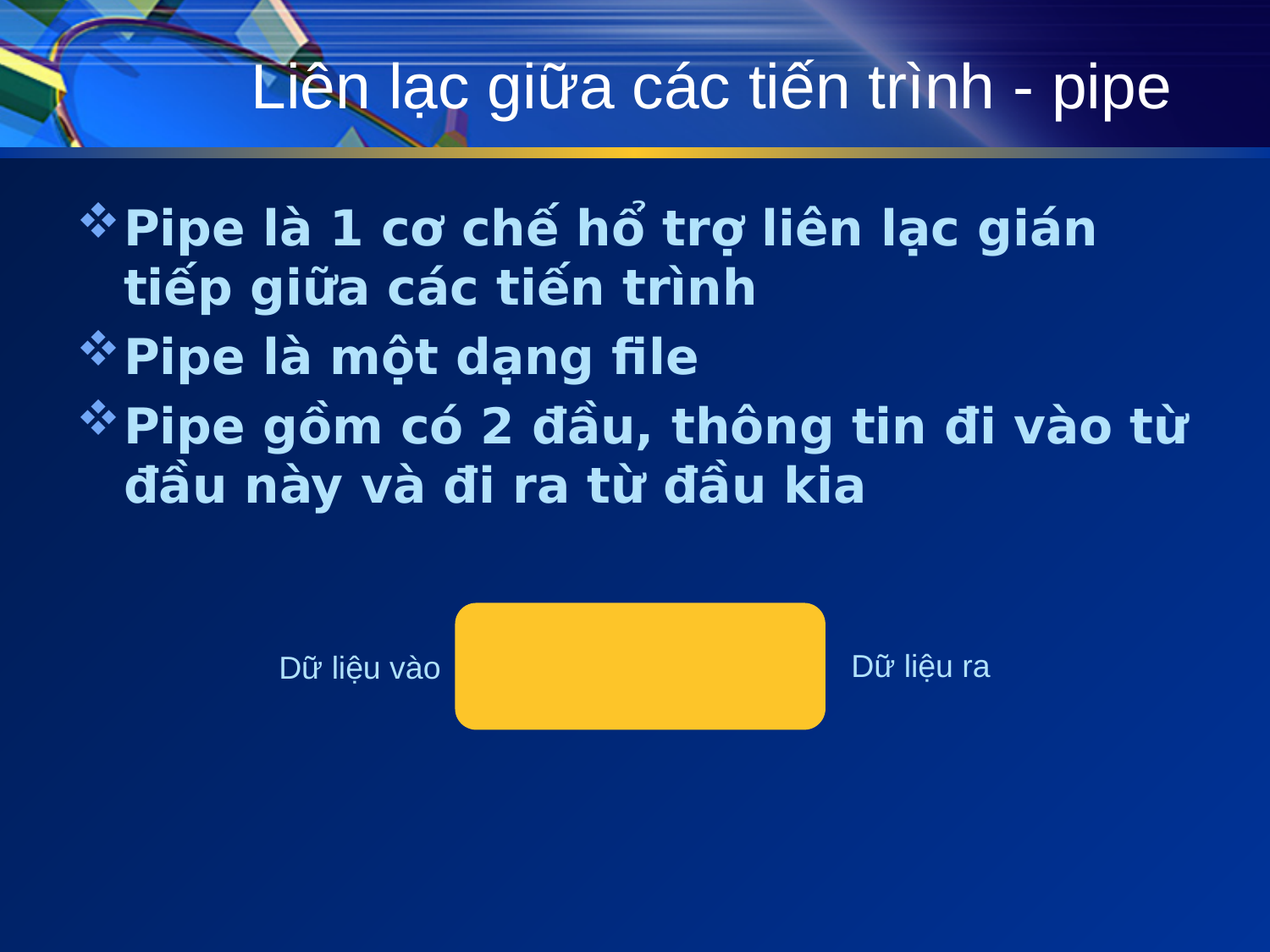

# Liên lạc giữa các tiến trình - pipe
Pipe là 1 cơ chế hổ trợ liên lạc gián tiếp giữa các tiến trình
Pipe là một dạng file
Pipe gồm có 2 đầu, thông tin đi vào từ đầu này và đi ra từ đầu kia

Dữ liệu ra

Dữ liệu vào